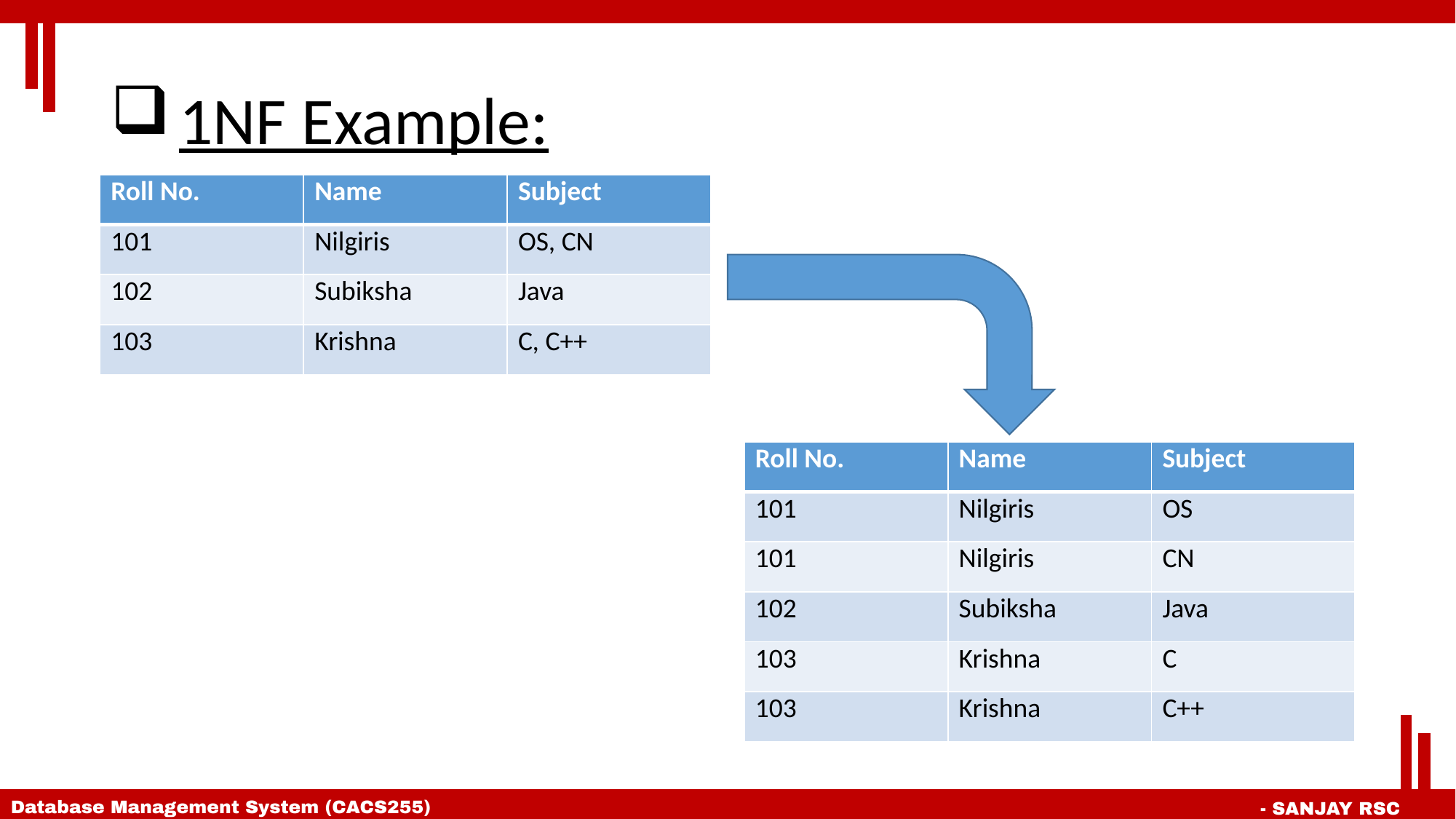

# 1NF Example:
| Roll No. | Name | Subject |
| --- | --- | --- |
| 101 | Nilgiris | OS, CN |
| 102 | Subiksha | Java |
| 103 | Krishna | C, C++ |

| Roll No. | Name | Subject |
| --- | --- | --- |
| 101 | Nilgiris | OS |
| 101 | Nilgiris | CN |
| 102 | Subiksha | Java |
| 103 | Krishna | C |
| 103 | Krishna | C++ |